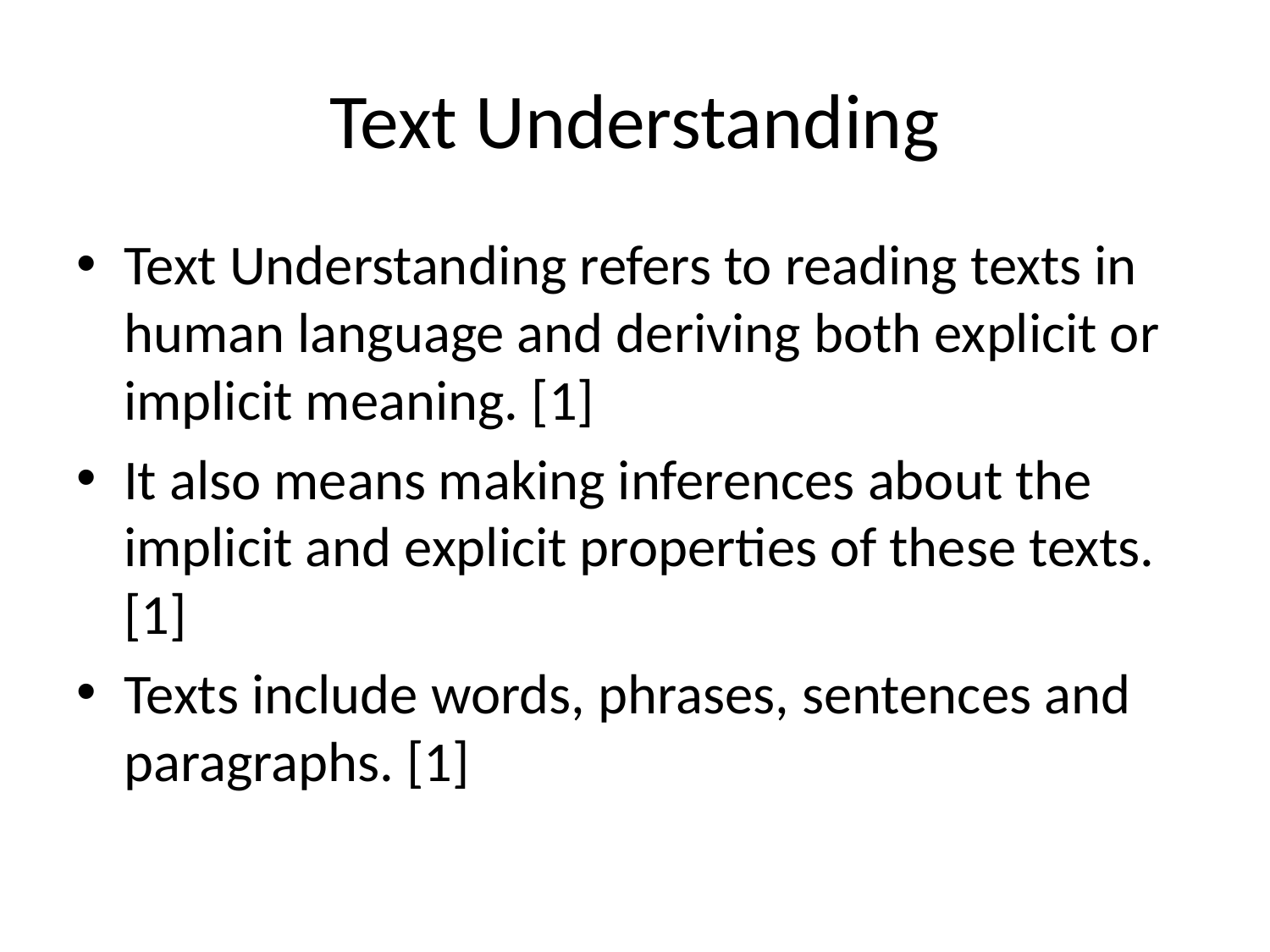

# Text Understanding
Text Understanding refers to reading texts in human language and deriving both explicit or implicit meaning. [1]
It also means making inferences about the implicit and explicit properties of these texts. [1]
Texts include words, phrases, sentences and paragraphs. [1]